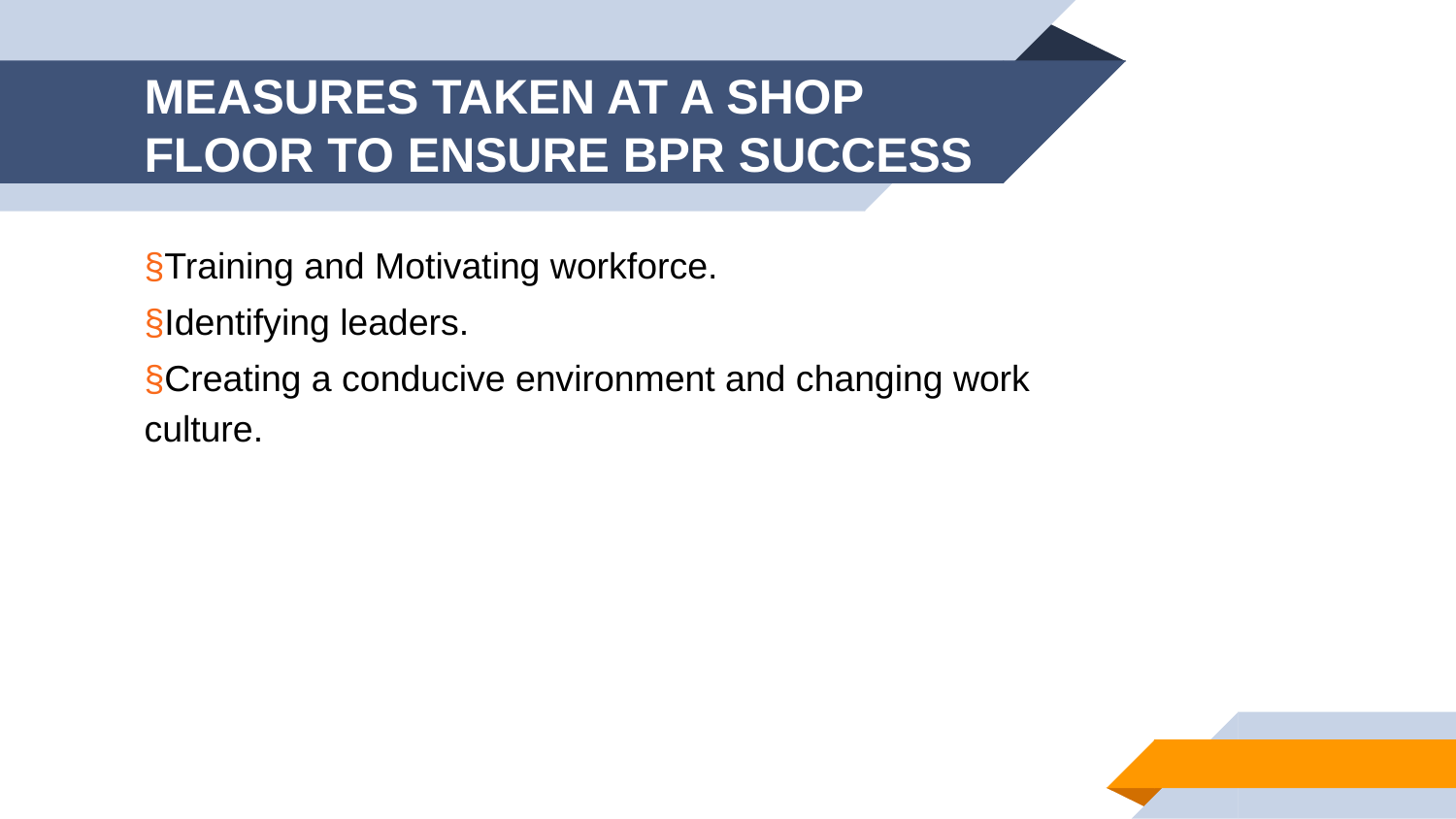

# MEASURES TAKEN AT A SHOP FLOOR TO ENSURE BPR SUCCESS
§Training and Motivating workforce.
§Identifying leaders.
§Creating a conducive environment and changing work culture.